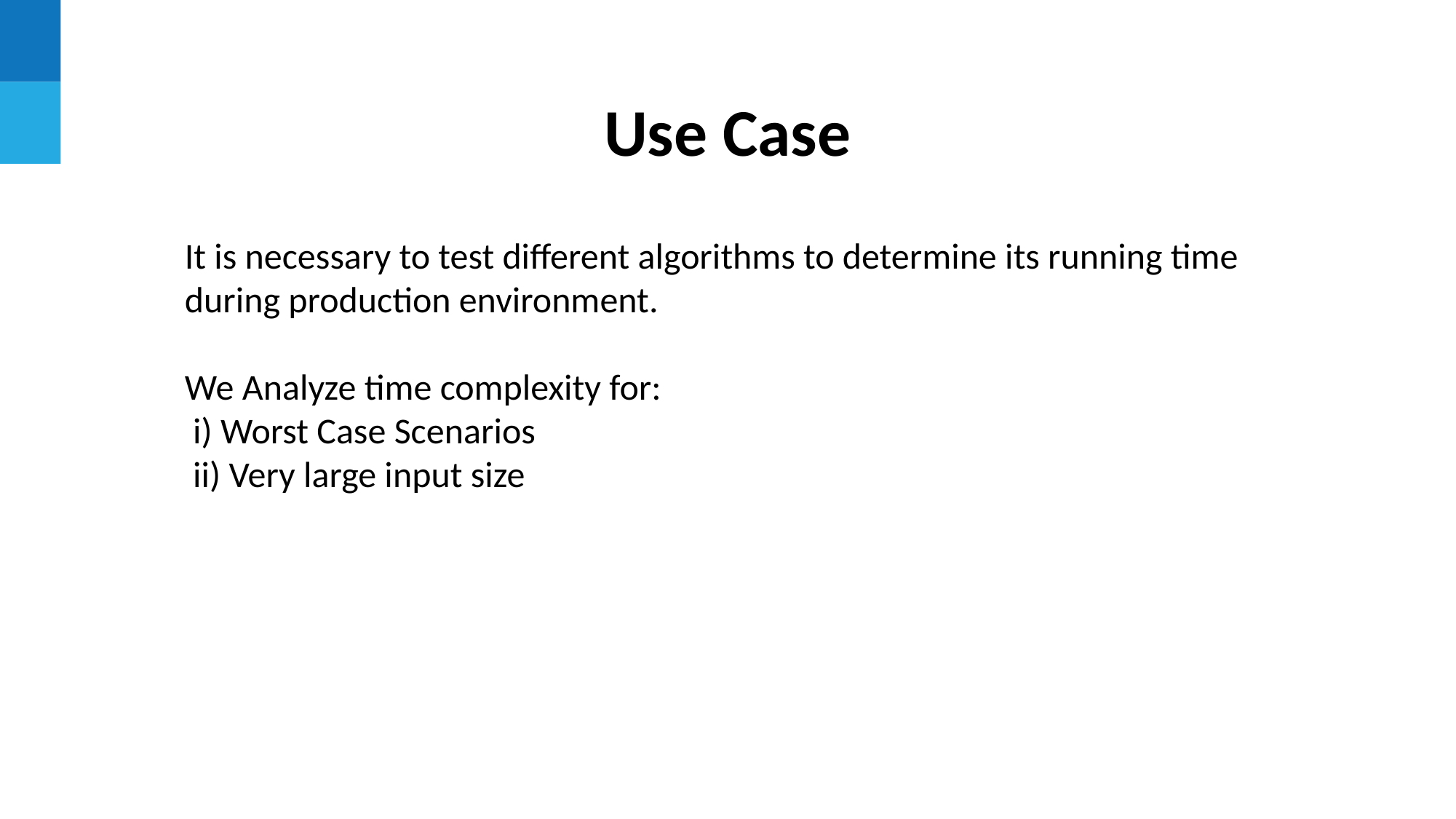

Use Case
It is necessary to test different algorithms to determine its running time
during production environment.

We Analyze time complexity for:
 i) Worst Case Scenarios
 ii) Very large input size